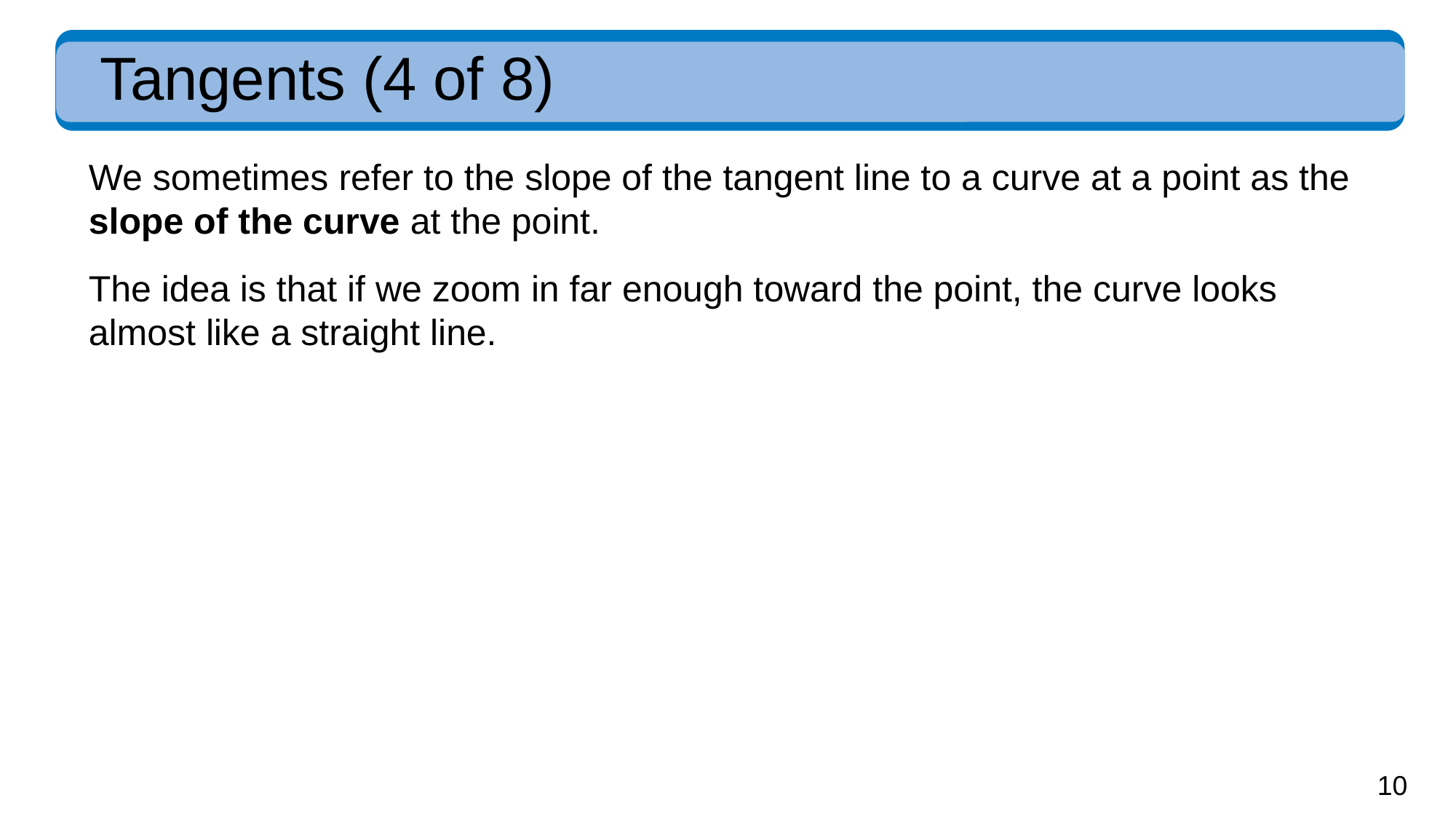

# Tangents (4 of 8)
We sometimes refer to the slope of the tangent line to a curve at a point as the slope of the curve at the point.
The idea is that if we zoom in far enough toward the point, the curve looks almost like a straight line.